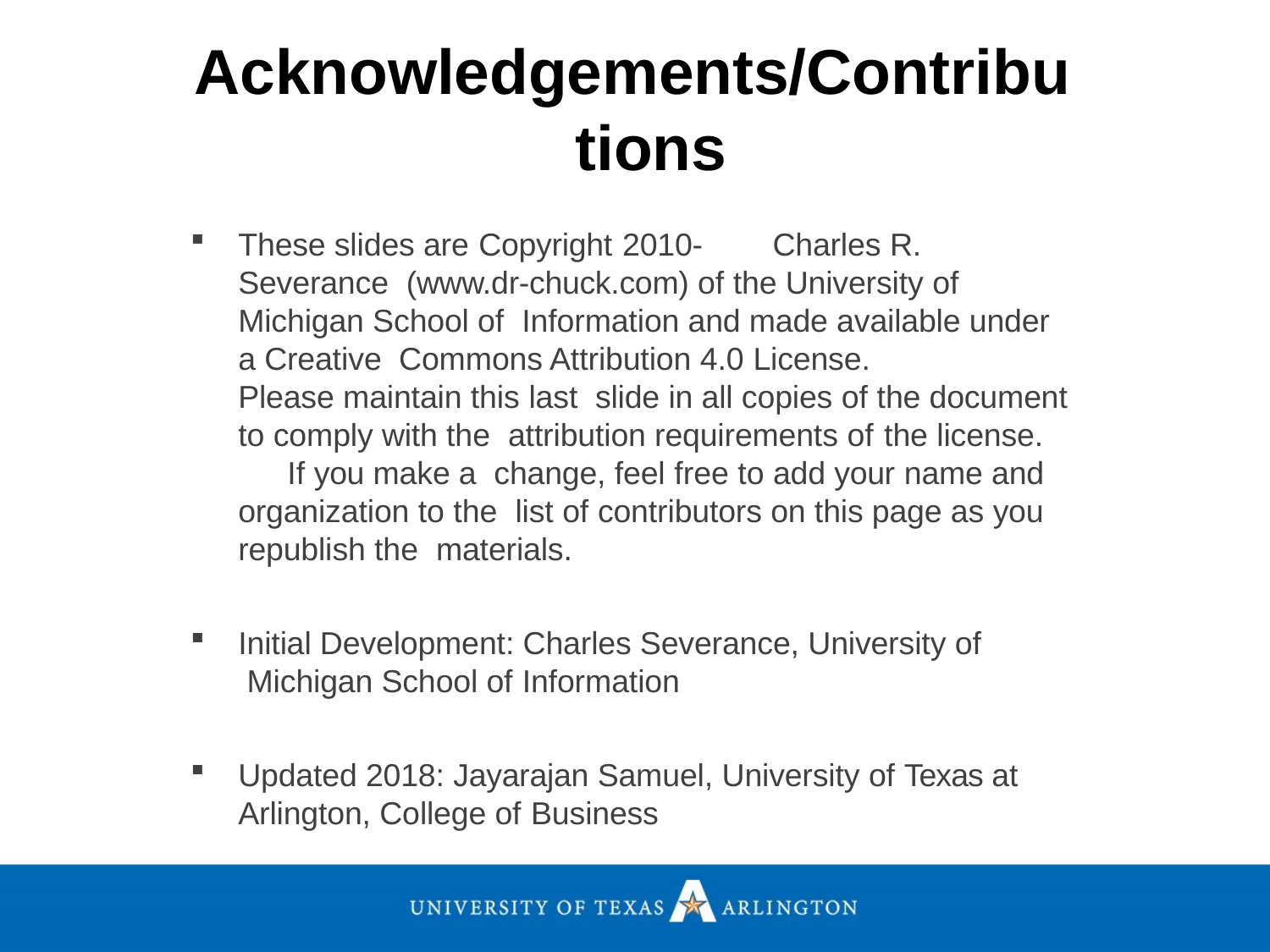

# Acknowledgements/Contribu  tions
These slides are Copyright 2010-	Charles R. Severance  (www.dr-chuck.com) of the University of Michigan School of  Information and made available under a Creative  Commons Attribution 4.0 License.		Please maintain this last  slide in all copies of the document to comply with the  attribution requirements of the license.	If you make a  change, feel free to add your name and organization to the  list of contributors on this page as you republish the  materials.

Initial Development: Charles Severance, University of  Michigan School of Information

Updated 2018: Jayarajan Samuel, University of Texas at  Arlington, College of Business